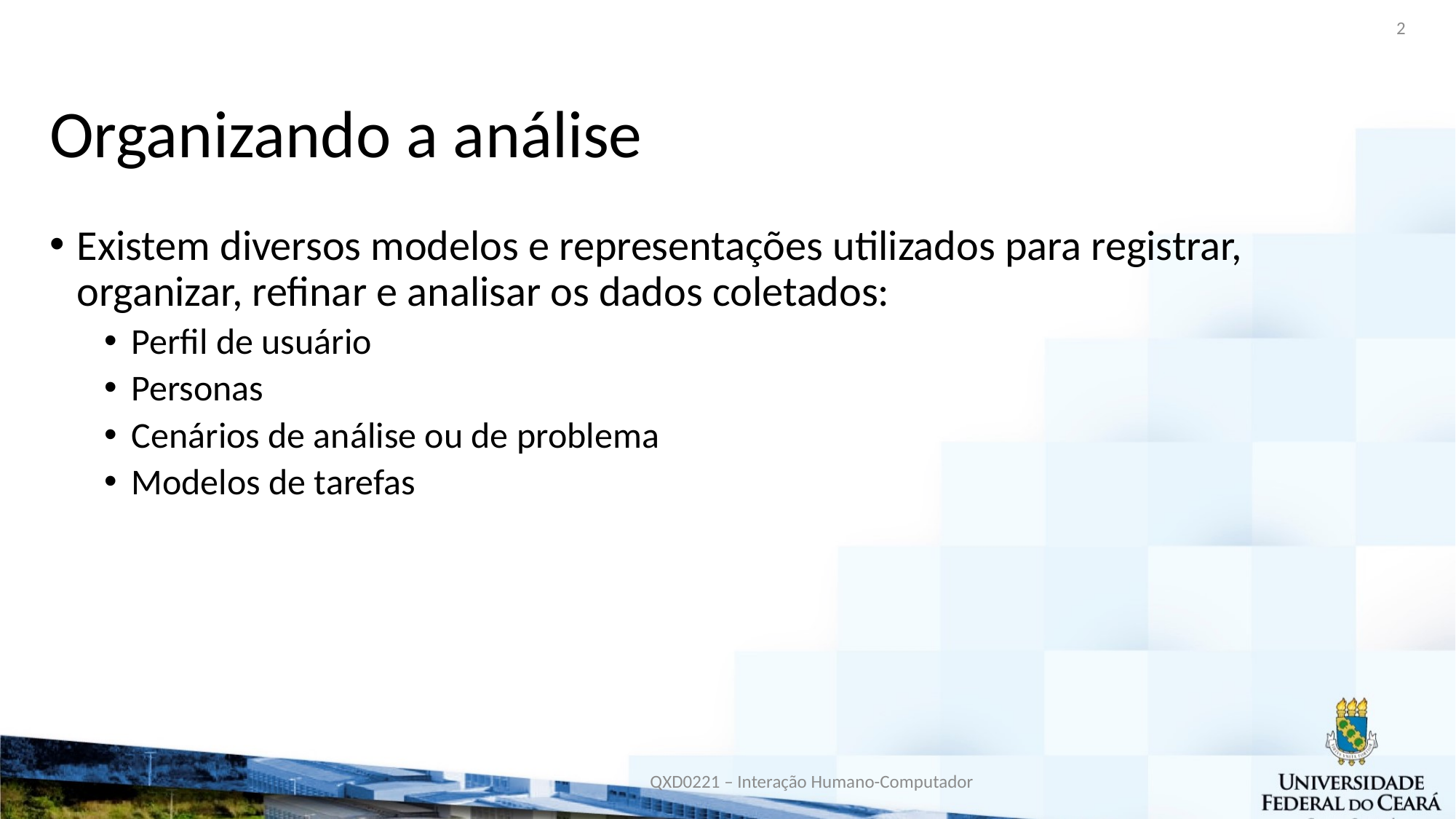

2
# Organizando a análise
Existem diversos modelos e representações utilizados para registrar, organizar, refinar e analisar os dados coletados:
Perfil de usuário
Personas
Cenários de análise ou de problema
Modelos de tarefas
QXD0221 – Interação Humano-Computador